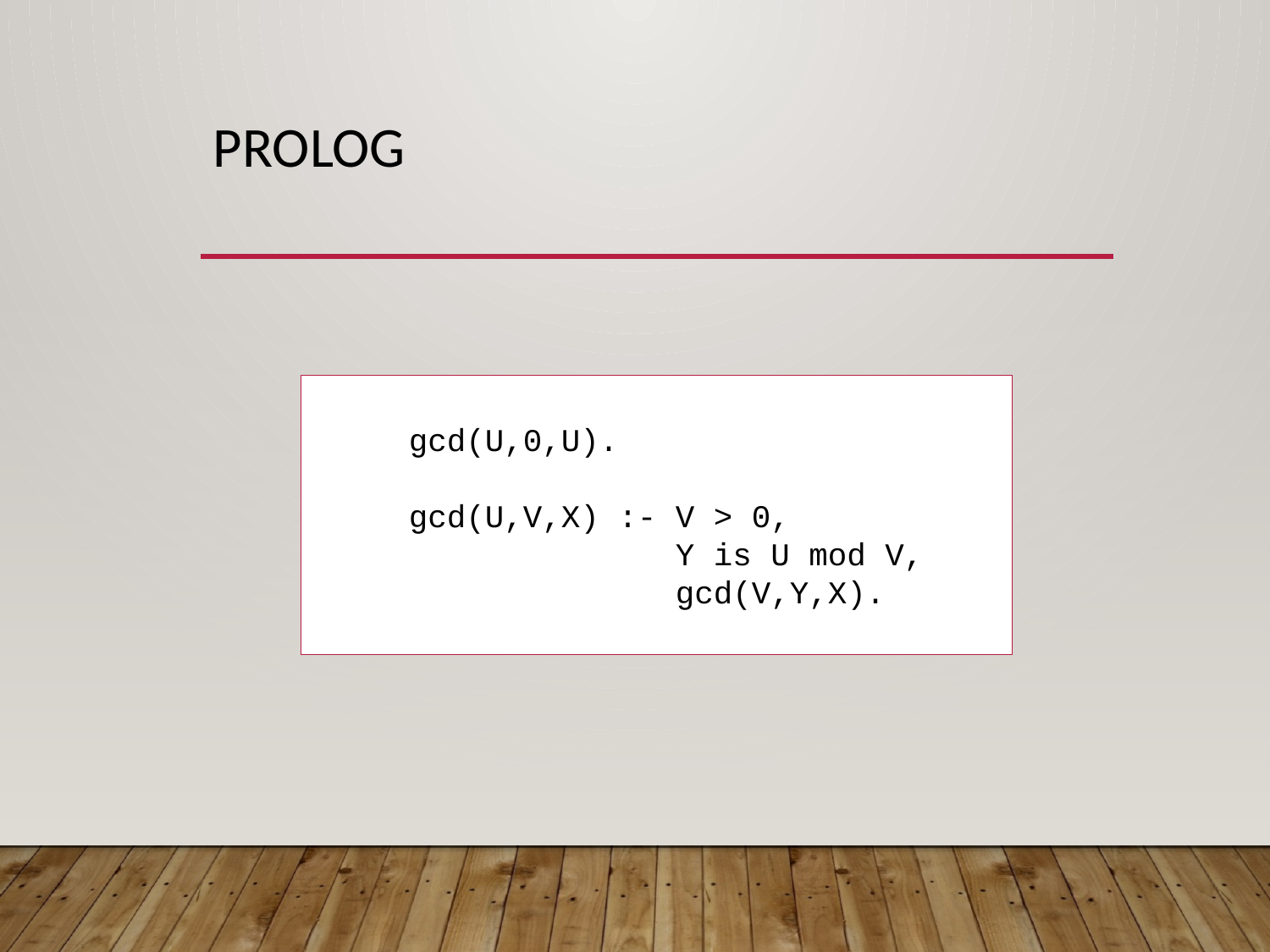

# Prolog

     gcd(U,0,U).

     gcd(U,V,X) :- V > 0,
                   Y is U mod V,
                   gcd(V,Y,X).